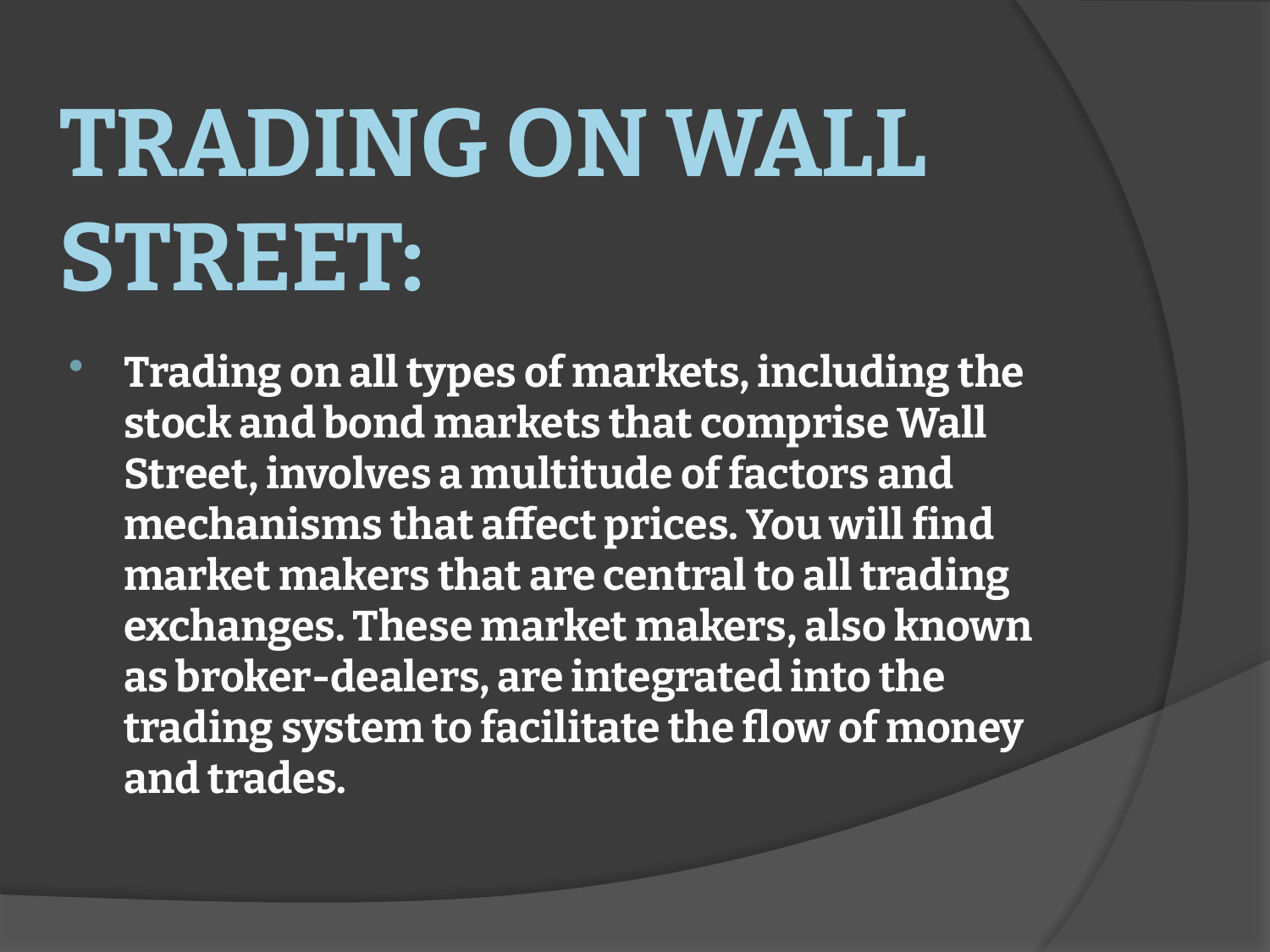

# trading on WALL STREET:
Trading on all types of markets, including the stock and bond markets that comprise Wall Street, involves a multitude of factors and mechanisms that affect prices. You will find market makers that are central to all trading exchanges. These market makers, also known as broker-dealers, are integrated into the trading system to facilitate the flow of money and trades.